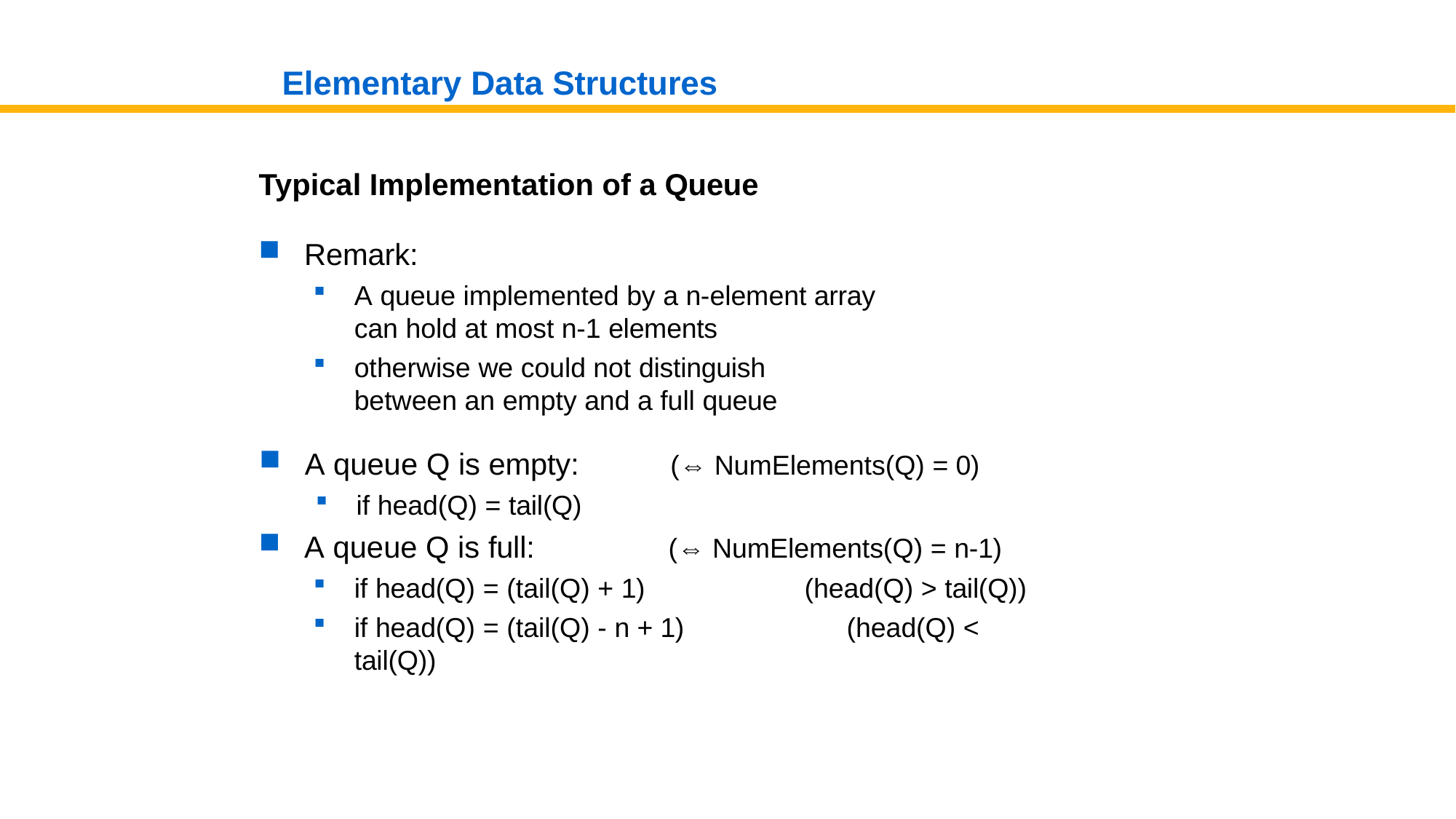

# Elementary Data Structures
Typical Implementation of a Queue
Remark:
A queue implemented by a n-element array can hold at most n-1 elements
otherwise we could not distinguish between an empty and a full queue
A queue Q is empty:
if head(Q) = tail(Q)
(⇔ NumElements(Q) = 0)
(⇔ NumElements(Q) = n-1)
(head(Q) > tail(Q))
A queue Q is full:
if head(Q) = (tail(Q) + 1)
if head(Q) = (tail(Q) - n + 1)	(head(Q) < tail(Q))
Data Structures and Algorithms (151)